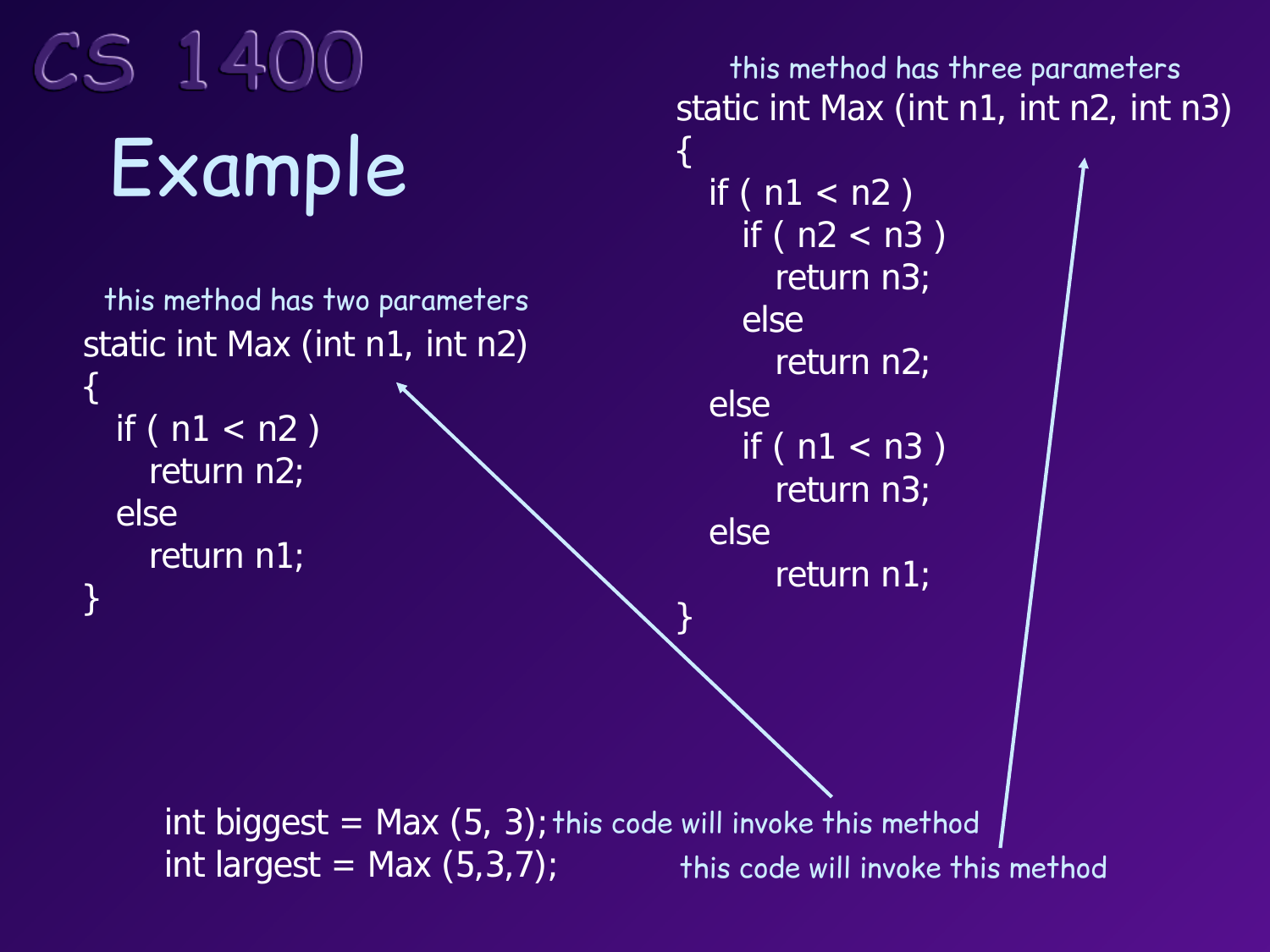

this method has three parameters
static int Max (int n1, int n2, int n3)
{
   if ( n1 < n2 )
      if ( n2 < n3 )
         return n3;
      else
         return n2;
   else
      if ( n1 < n3 )
         return n3;
   else
         return n1;
}
# Example

this method has two parameters
static int Max (int n1, int n2)
{
   if ( n1 < n2 )
      return n2;
   else
      return n1;
}

int biggest = Max (5, 3);
int largest = Max (5,3,7);
this code will invoke this method
this code will invoke this method